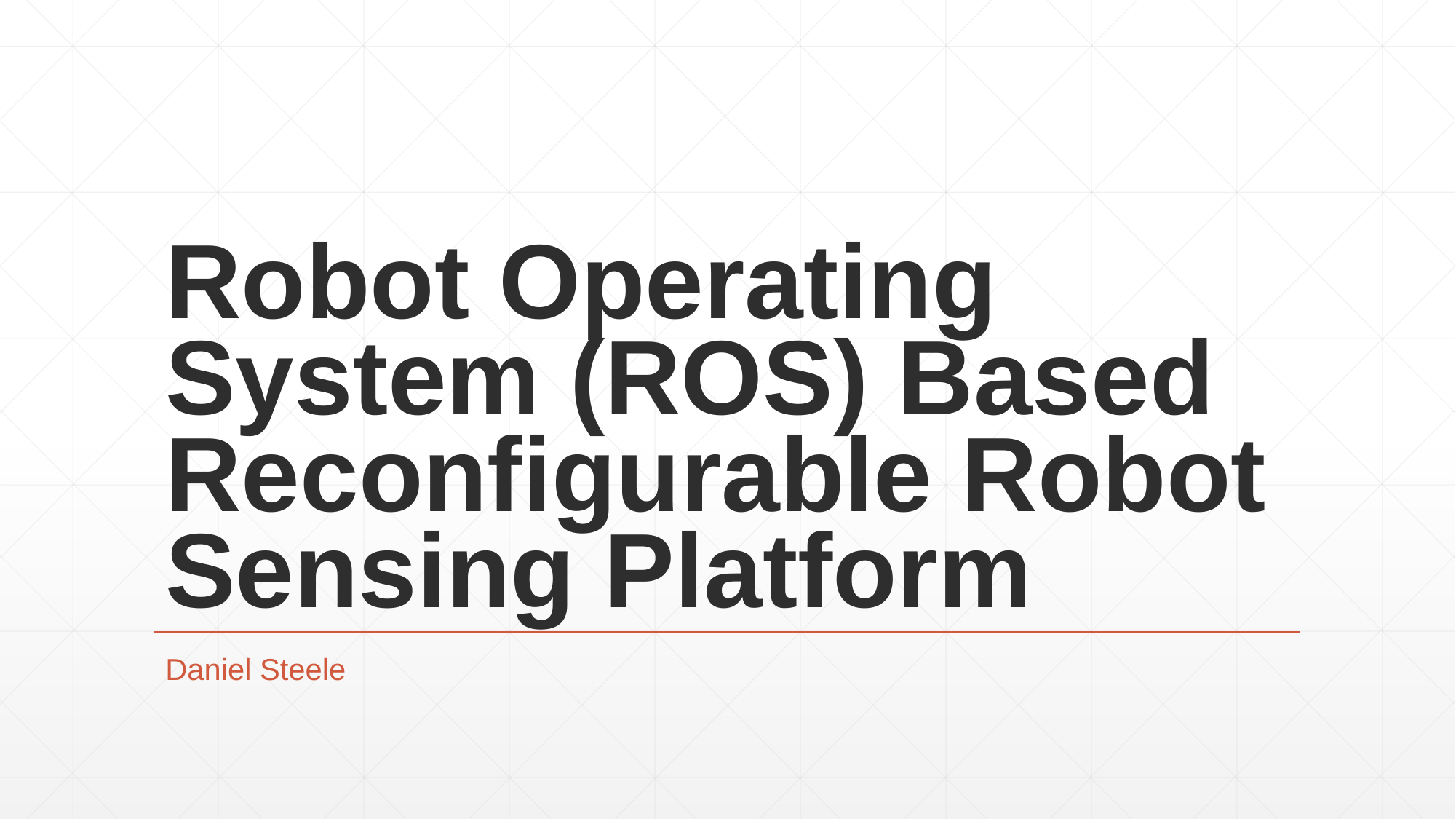

# Robot Operating System (ROS) Based Reconfigurable Robot Sensing Platform
Daniel Steele